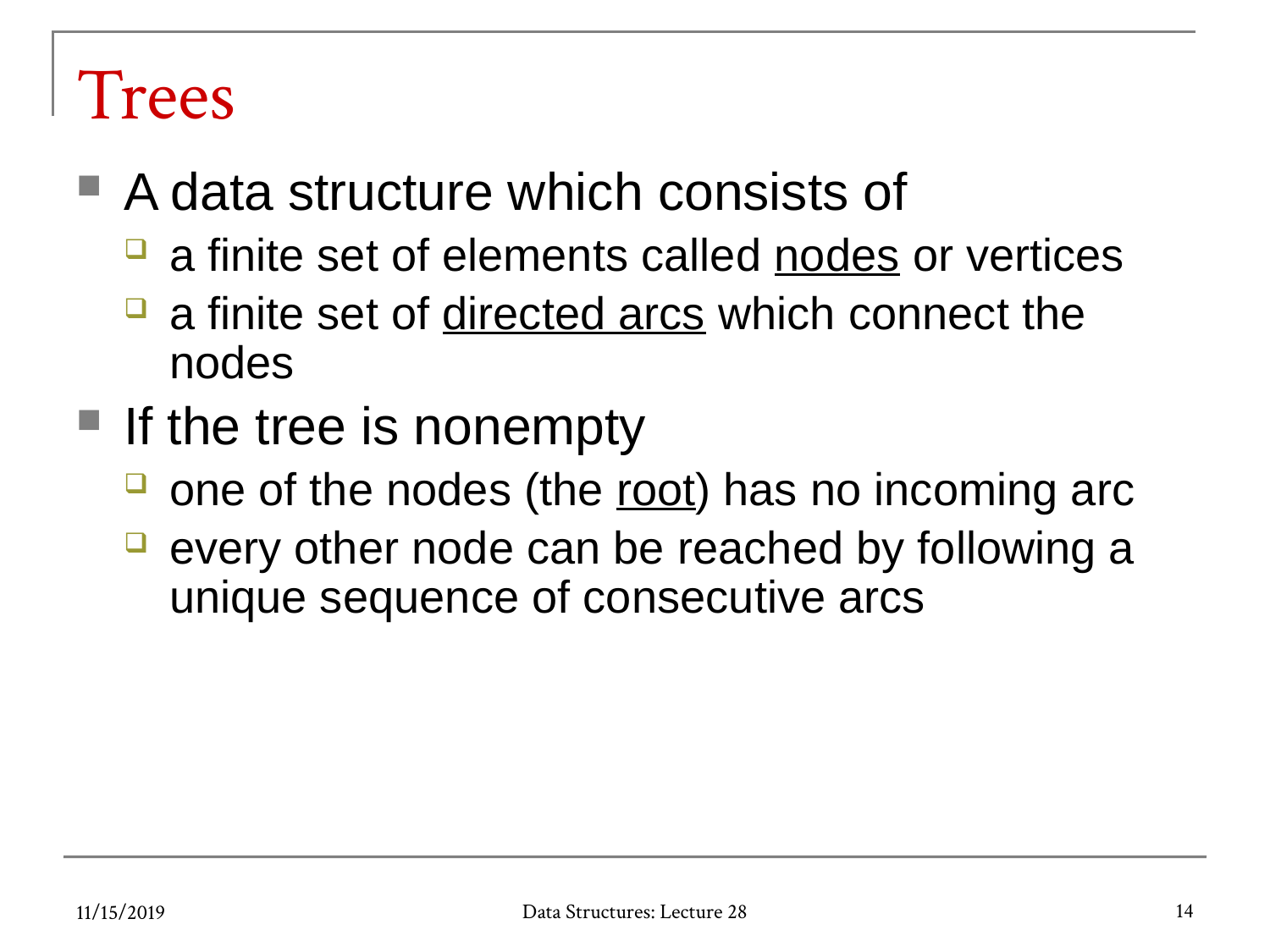

# Trees
A data structure which consists of
a finite set of elements called nodes or vertices
a finite set of directed arcs which connect the nodes
If the tree is nonempty
one of the nodes (the root) has no incoming arc
every other node can be reached by following a unique sequence of consecutive arcs

11/15/2019
14
Data Structures: Lecture 28